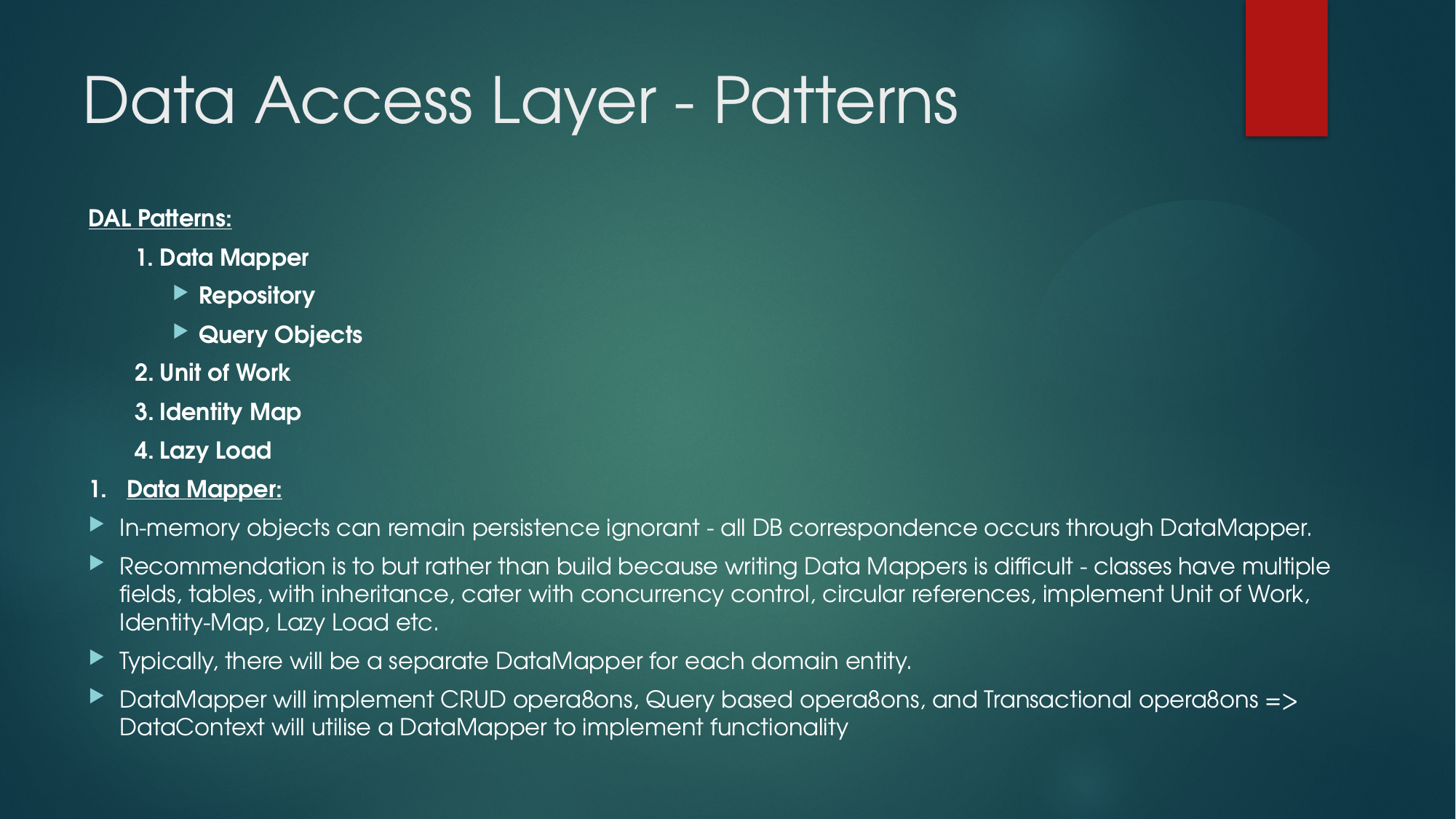

# Data Access Layer - Patterns
DAL Patterns:
Data Mapper
Repository
Query Objects
Unit of Work
Identity Map
Lazy Load
1.   Data Mapper:
In-memory objects can remain persistence ignorant - all DB correspondence occurs through DataMapper.
Recommendation is to but rather than build because writing Data Mappers is difficult - classes have multiple fields, tables, with inheritance, cater with concurrency control, circular references, implement Unit of Work, Identity-Map, Lazy Load etc.
Typically, there will be a separate DataMapper for each domain entity.
DataMapper will implement CRUD opera8ons, Query based opera8ons, and Transactional opera8ons => DataContext will utilise a DataMapper to implement functionality